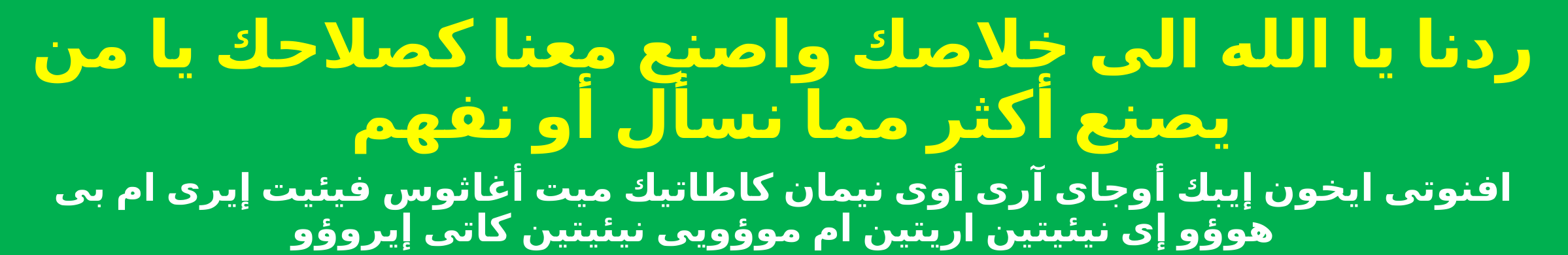

ردنا يا الله الى خلاصك واصنع معنا كصلاحك يا من يصنع أكثر مما نسأل أو نفهم
افنوتى ايخون إيبك أوجاى آرى أوى نيمان كاطاتيك ميت أغاثوس فيئيت إيرى ام بى هوؤو إى نيئيتين اريتين ام موؤويى نيئيتين كاتى إيروؤو